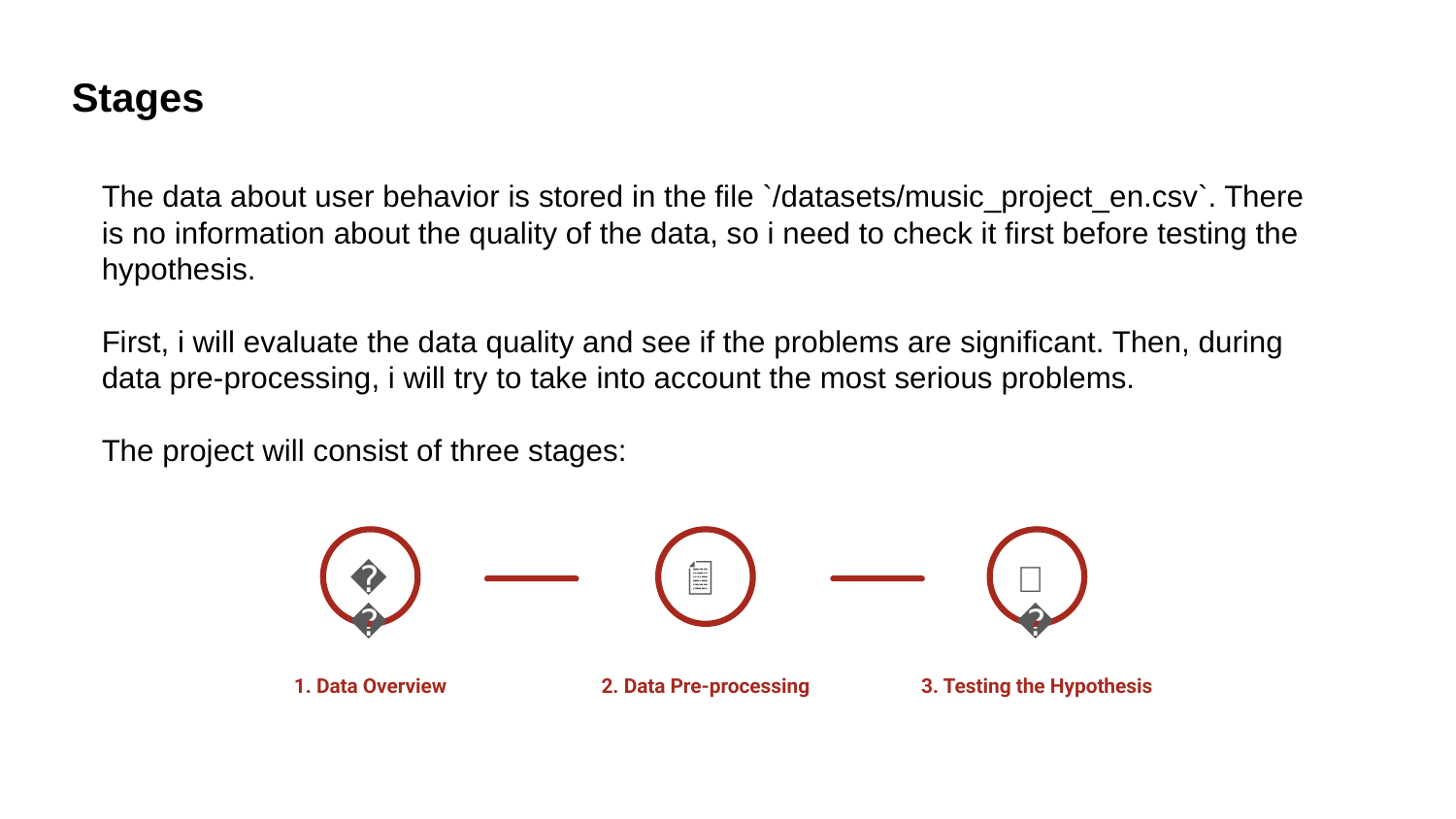

Stages
The data about user behavior is stored in the file `/datasets/music_project_en.csv`. There is no information about the quality of the data, so i need to check it first before testing the hypothesis.

First, i will evaluate the data quality and see if the problems are significant. Then, during data pre-processing, i will try to take into account the most serious problems.

The project will consist of three stages:

1. Data Overview

2. Data Pre-processing

3. Testing the Hypothesis
📄
🔎
📊